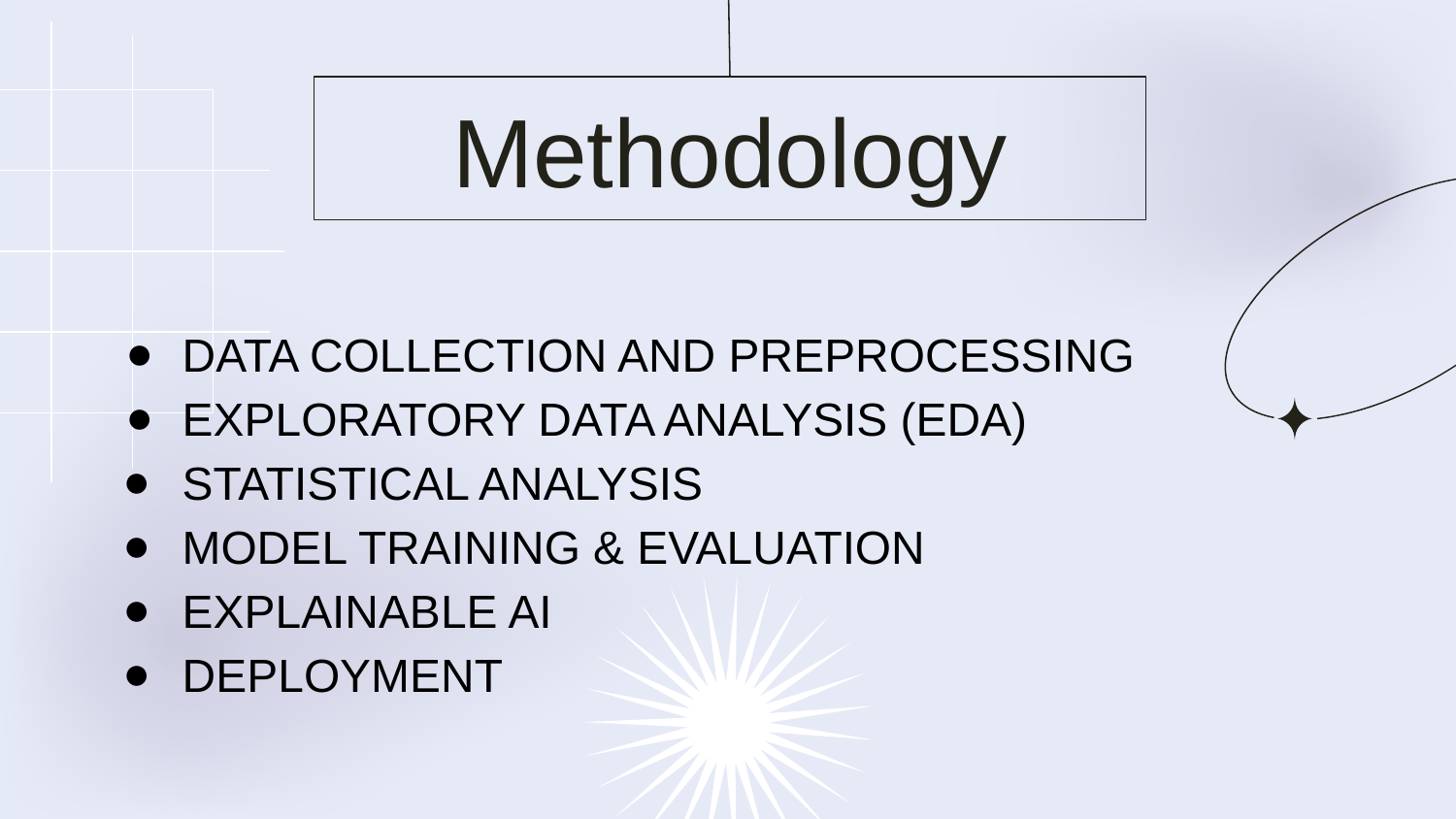

# Methodology

DATA COLLECTION AND PREPROCESSING
EXPLORATORY DATA ANALYSIS (EDA)
STATISTICAL ANALYSIS
MODEL TRAINING & EVALUATION
EXPLAINABLE AI
DEPLOYMENT